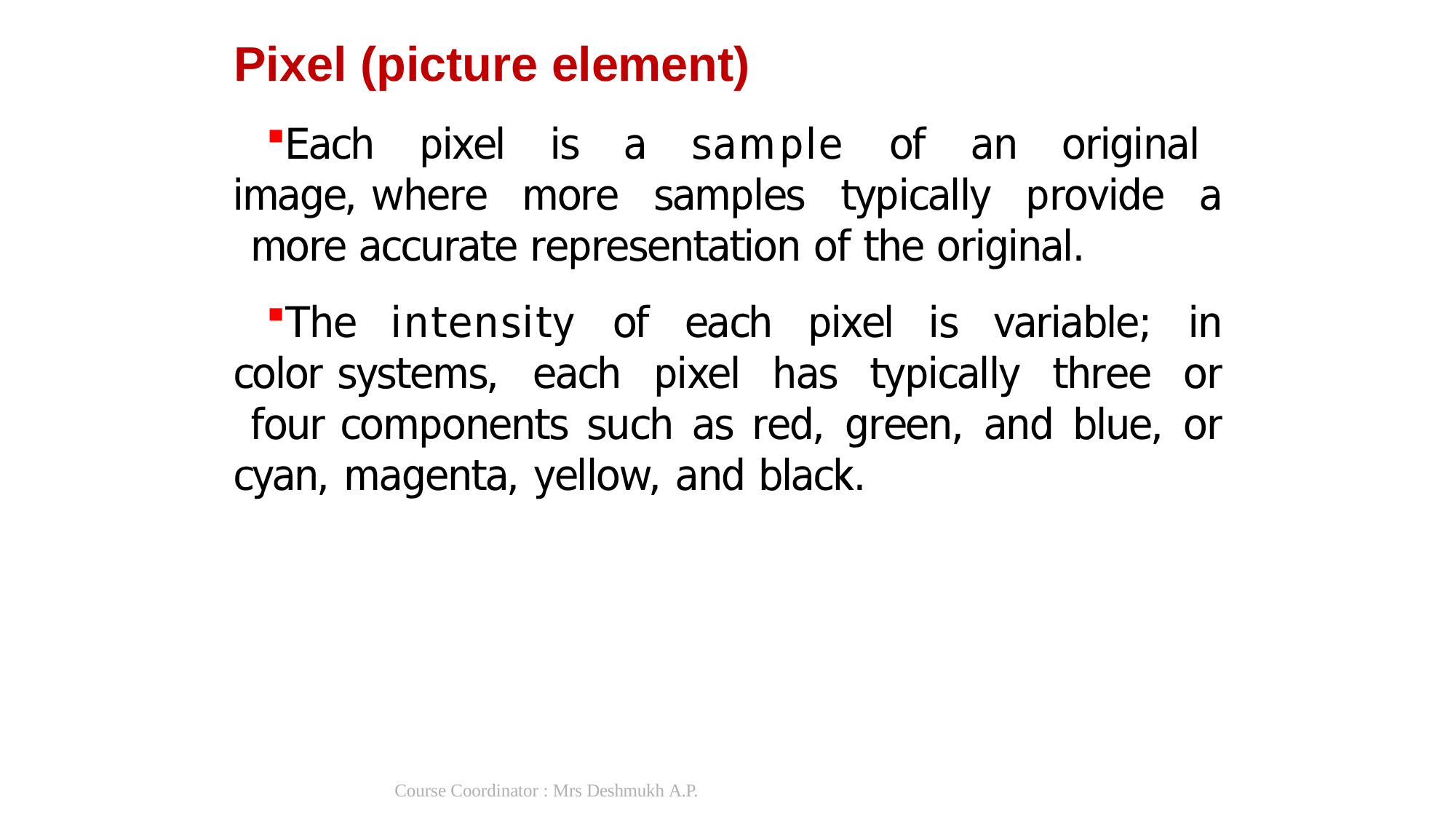

# Pixel (picture element)
Each  pixel  is  a  sample  of  an  original  image, where  more  samples  typically  provide  a  more accurate representation of the original.
The intensity of each pixel is variable; in color systems,  each  pixel  has  typically  three  or  four components such as red, green, and blue, or cyan, magenta, yellow, and black.
Course Coordinator : Mrs Deshmukh A.P.